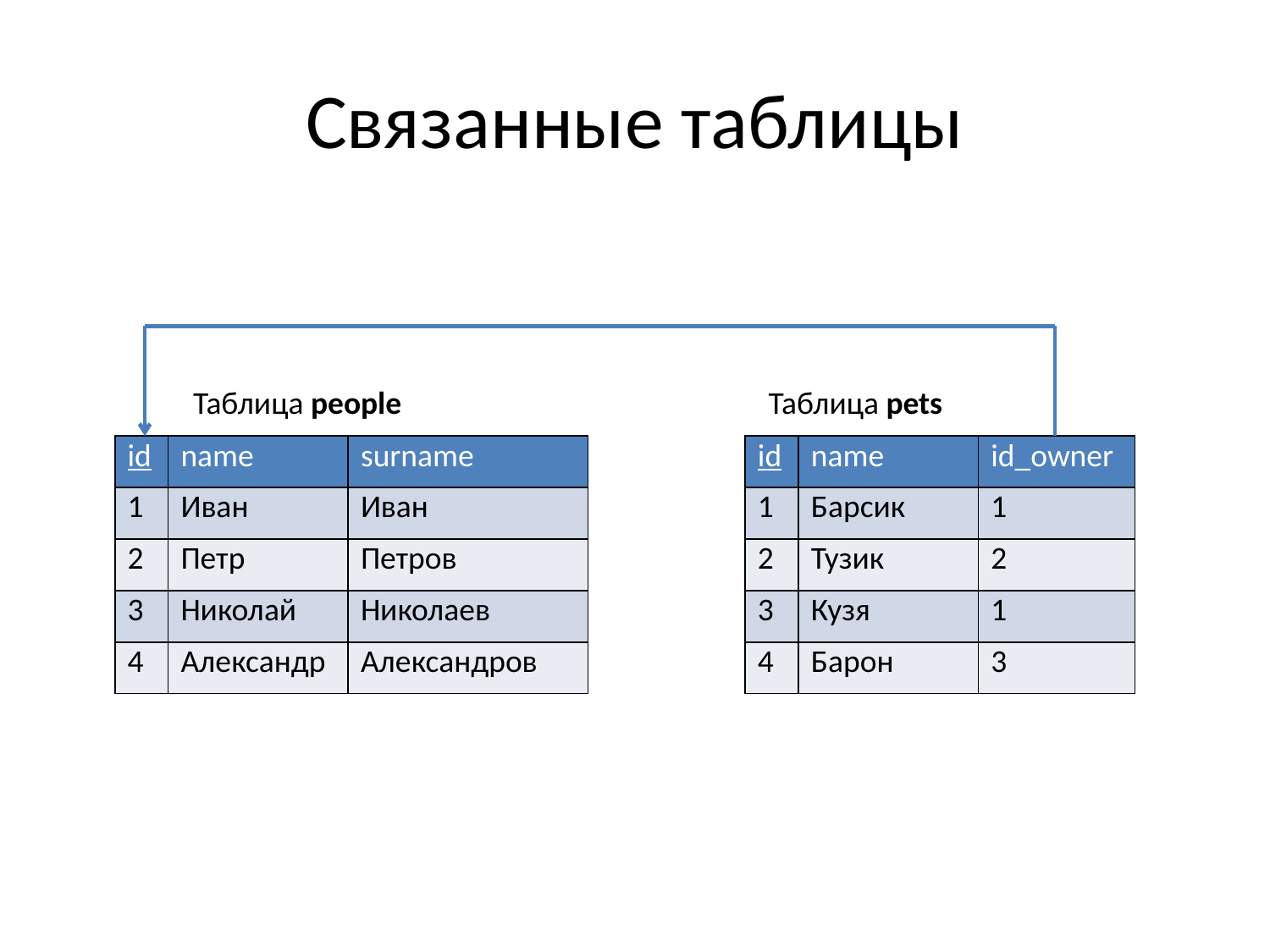

# Связанные таблицы
Таблица people
Таблица pets
| id | name | surname |
| --- | --- | --- |
| 1 | Иван | Иван |
| 2 | Петр | Петров |
| 3 | Николай | Николаев |
| 4 | Александр | Александров |
| id | name | id\_owner |
| --- | --- | --- |
| 1 | Барсик | 1 |
| 2 | Тузик | 2 |
| 3 | Кузя | 1 |
| 4 | Барон | 3 |